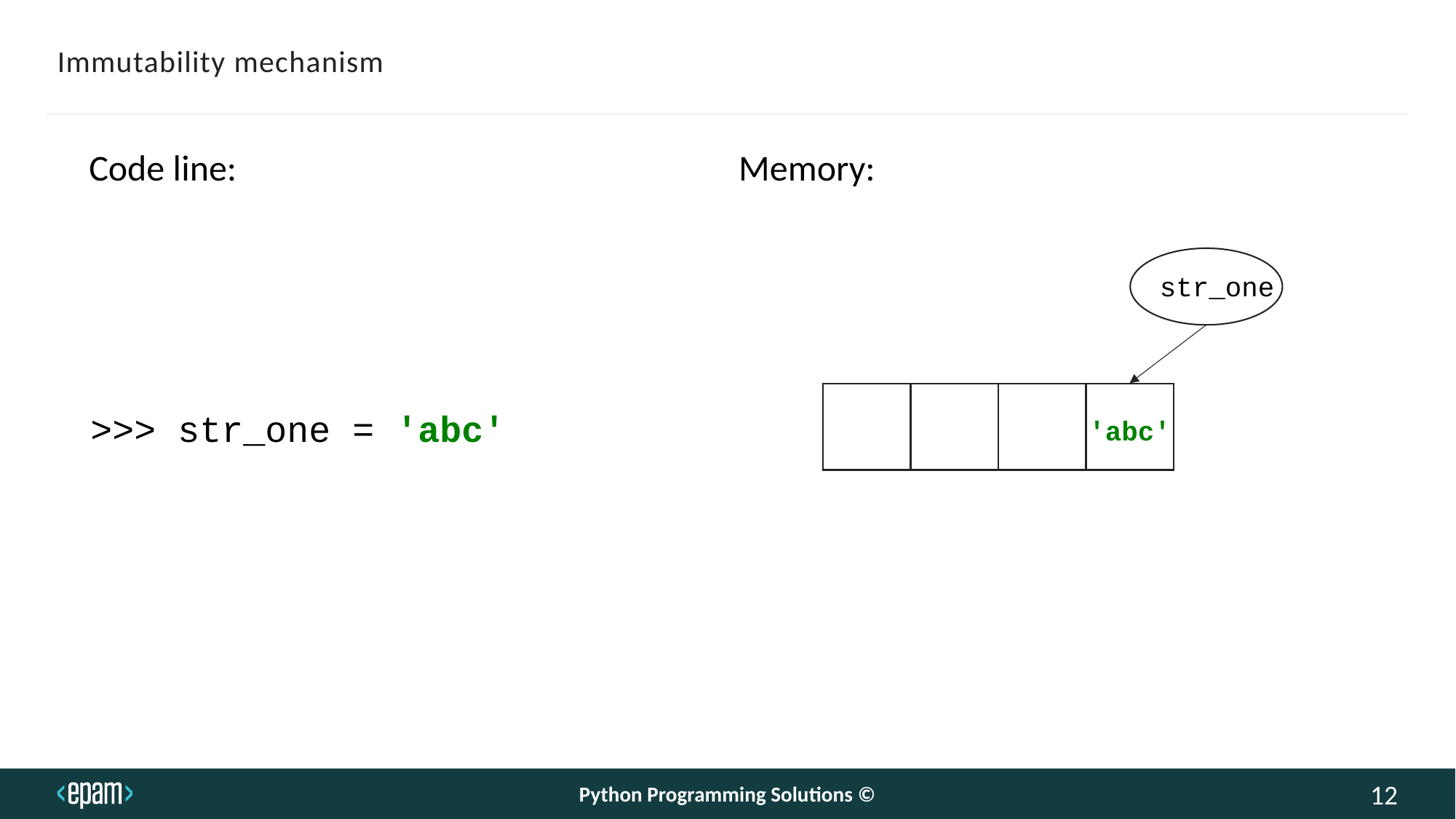

# Immutability mechanism
Memory:
Code line:

str_one

>>> str_one = 'abc'
'abc'
Python Programming Solutions ©
12